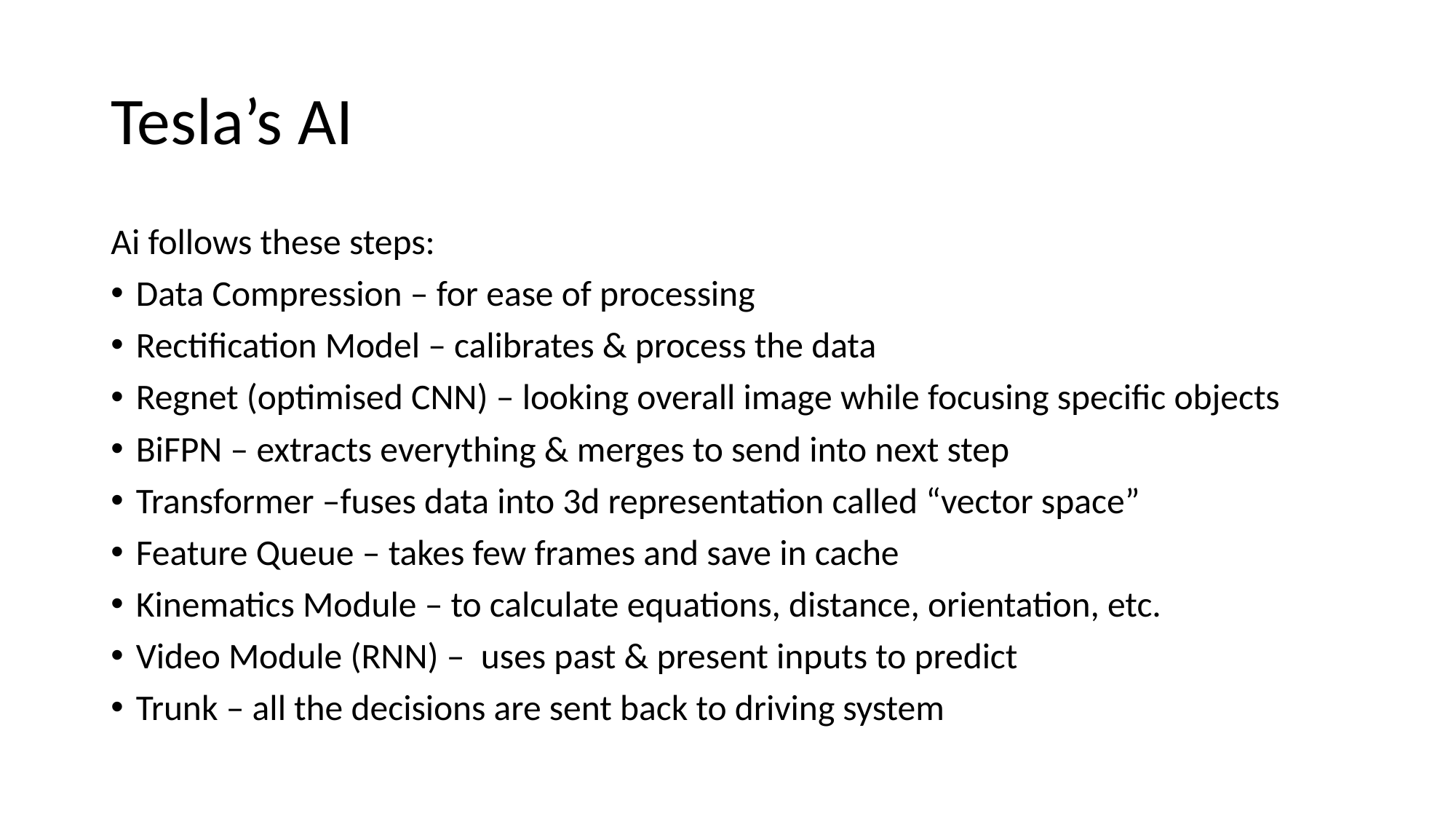

# Tesla’s AI
Ai follows these steps:
Data Compression – for ease of processing
Rectification Model – calibrates & process the data
Regnet (optimised CNN) – looking overall image while focusing specific objects
BiFPN – extracts everything & merges to send into next step
Transformer –fuses data into 3d representation called “vector space”
Feature Queue – takes few frames and save in cache
Kinematics Module – to calculate equations, distance, orientation, etc.
Video Module (RNN) –  uses past & present inputs to predict
Trunk – all the decisions are sent back to driving system